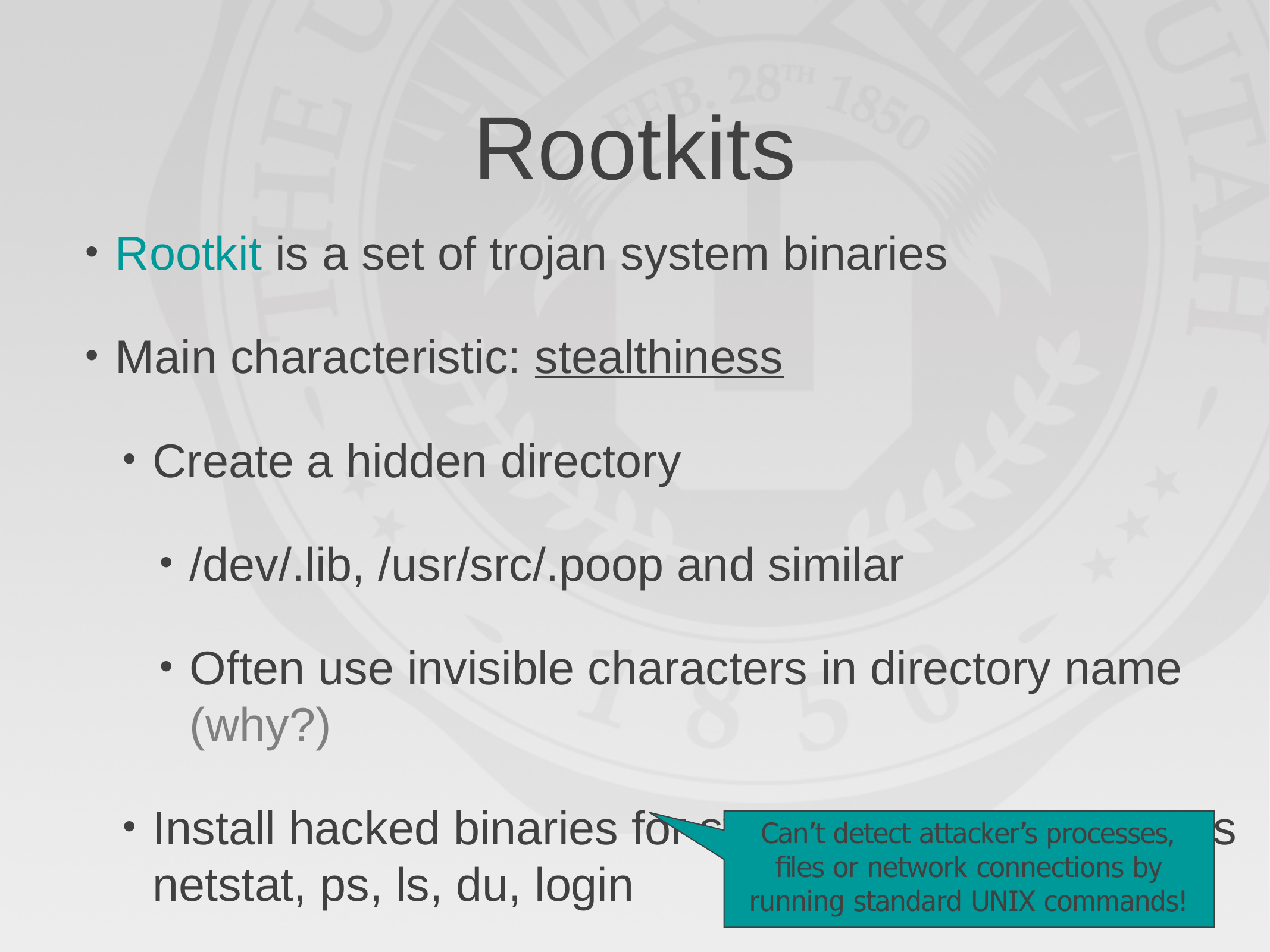

# Rootkits
Rootkit is a set of trojan system binaries
Main characteristic: stealthiness
Create a hidden directory
/dev/.lib, /usr/src/.poop and similar
Often use invisible characters in directory name (why?)
Install hacked binaries for system programs such as netstat, ps, ls, du, login

Modified binaries have same checksum as originals
What should be used instead of checksum?
Can’t detect attacker’s processes, files or network connections by running standard UNIX commands!